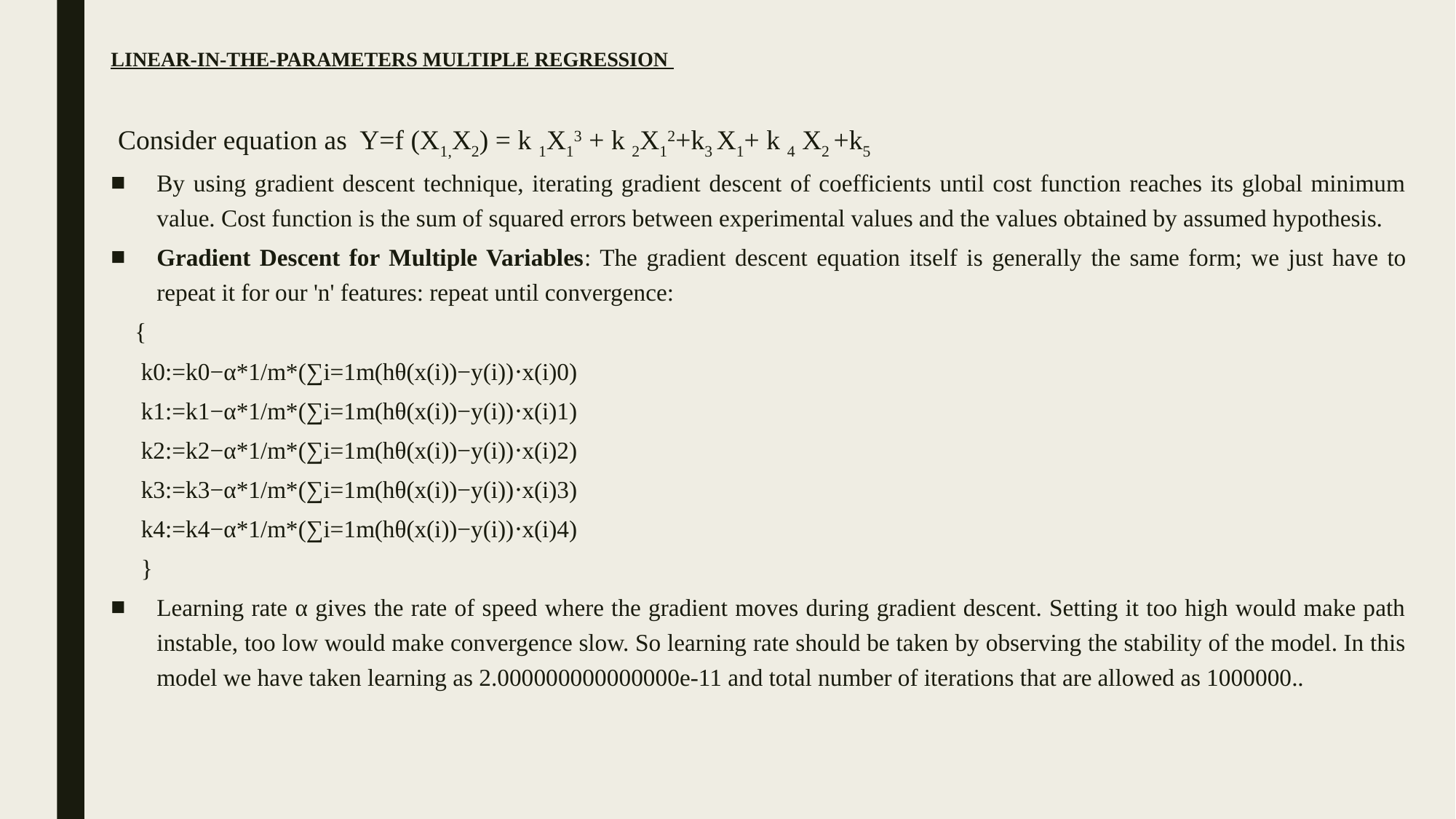

# LINEAR-IN-THE-PARAMETERS MULTIPLE REGRESSION
 Consider equation as  Y=f (X1,X2) = k 1X13 + k 2X12+k3 X1+ k 4 X2 +k5
By using gradient descent technique, iterating gradient descent of coefficients until cost function reaches its global minimum value. Cost function is the sum of squared errors between experimental values and the values obtained by assumed hypothesis.
Gradient Descent for Multiple Variables: The gradient descent equation itself is generally the same form; we just have to repeat it for our 'n' features: repeat until convergence:
    {
     k0:=k0−α*1/m*(∑i=1m(hθ(x(i))−y(i))⋅x(i)0)
     k1:=k1−α*1/m*(∑i=1m(hθ(x(i))−y(i))⋅x(i)1)
     k2:=k2−α*1/m*(∑i=1m(hθ(x(i))−y(i))⋅x(i)2)
     k3:=k3−α*1/m*(∑i=1m(hθ(x(i))−y(i))⋅x(i)3)
     k4:=k4−α*1/m*(∑i=1m(hθ(x(i))−y(i))⋅x(i)4)
     }
Learning rate α gives the rate of speed where the gradient moves during gradient descent. Setting it too high would make path instable, too low would make convergence slow. So learning rate should be taken by observing the stability of the model. In this model we have taken learning as 2.000000000000000e-11 and total number of iterations that are allowed as 1000000..